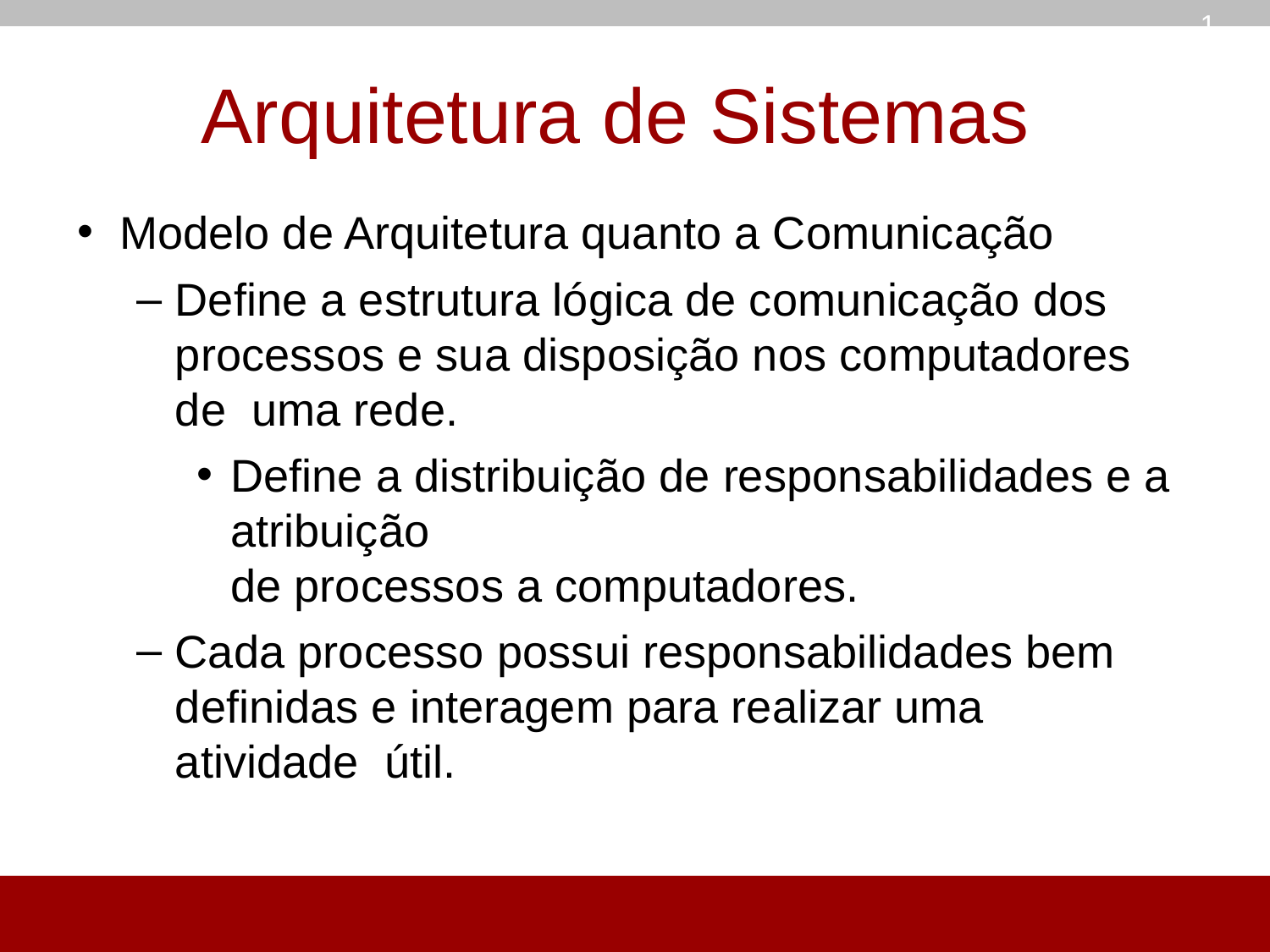

19
# Arquitetura de Sistemas
Modelo de Arquitetura quanto a Comunicação
Define a estrutura lógica de comunicação dos  processos e sua disposição nos computadores de  uma rede.
Define a distribuição de responsabilidades e a atribuição
de processos a computadores.
Cada processo possui responsabilidades bem  definidas e interagem para realizar uma atividade  útil.